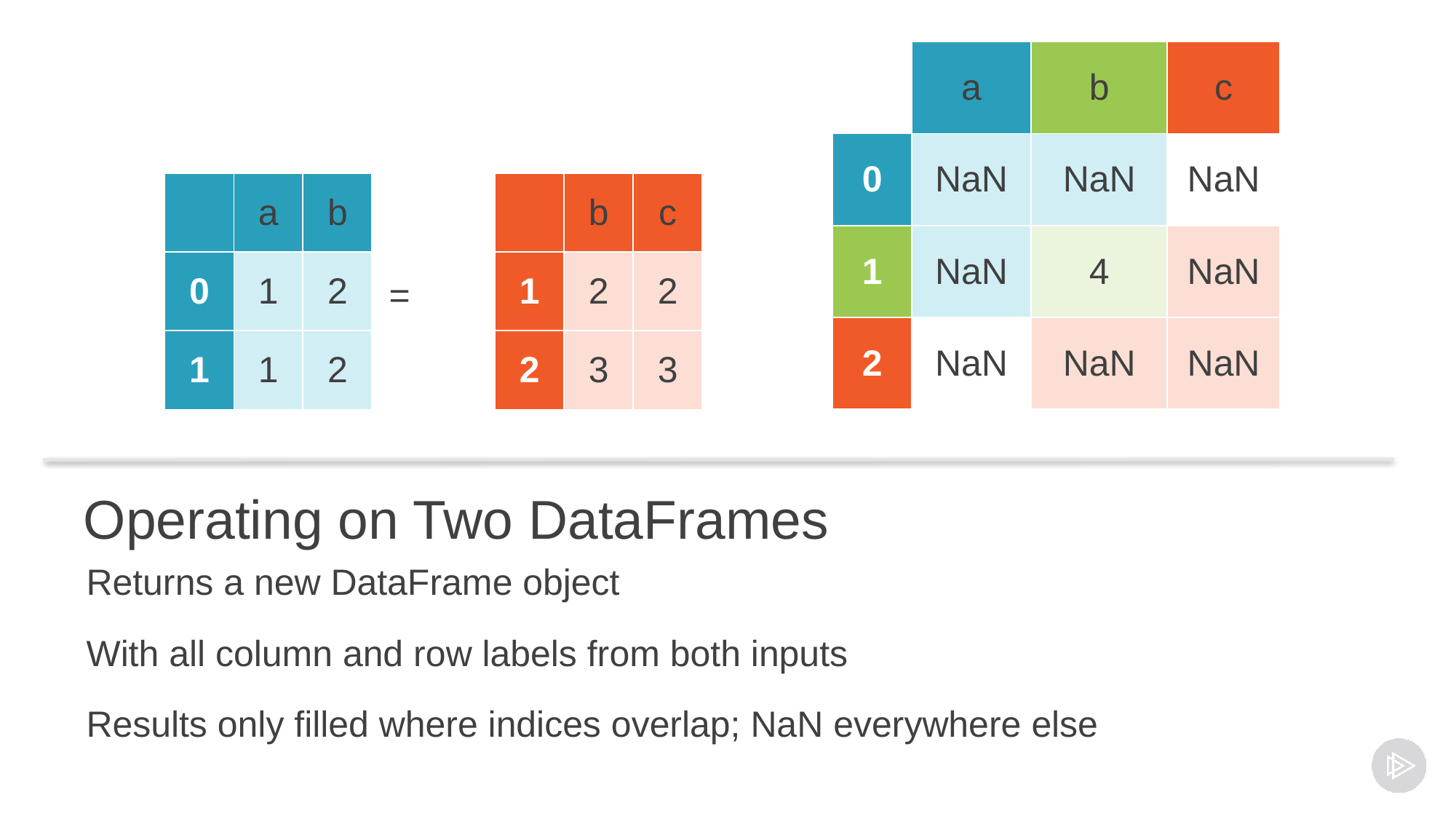

|  | a | b | c |
| --- | --- | --- | --- |
| 0 | NaN | NaN | NaN |
| 1 | NaN | 4 | NaN |
| 2 | NaN | NaN | NaN |
|  | a | b |
| --- | --- | --- |
| 0 | 1 | 2 |
| 1 | 1 | 2 |
|  | b | c |
| --- | --- | --- |
| 1 | 2 | 2 |
| 2 | 3 | 3 |
                *              =
# Operating on Two DataFrames
Returns a new DataFrame object
With all column and row labels from both inputs
Results only filled where indices overlap; NaN everywhere else